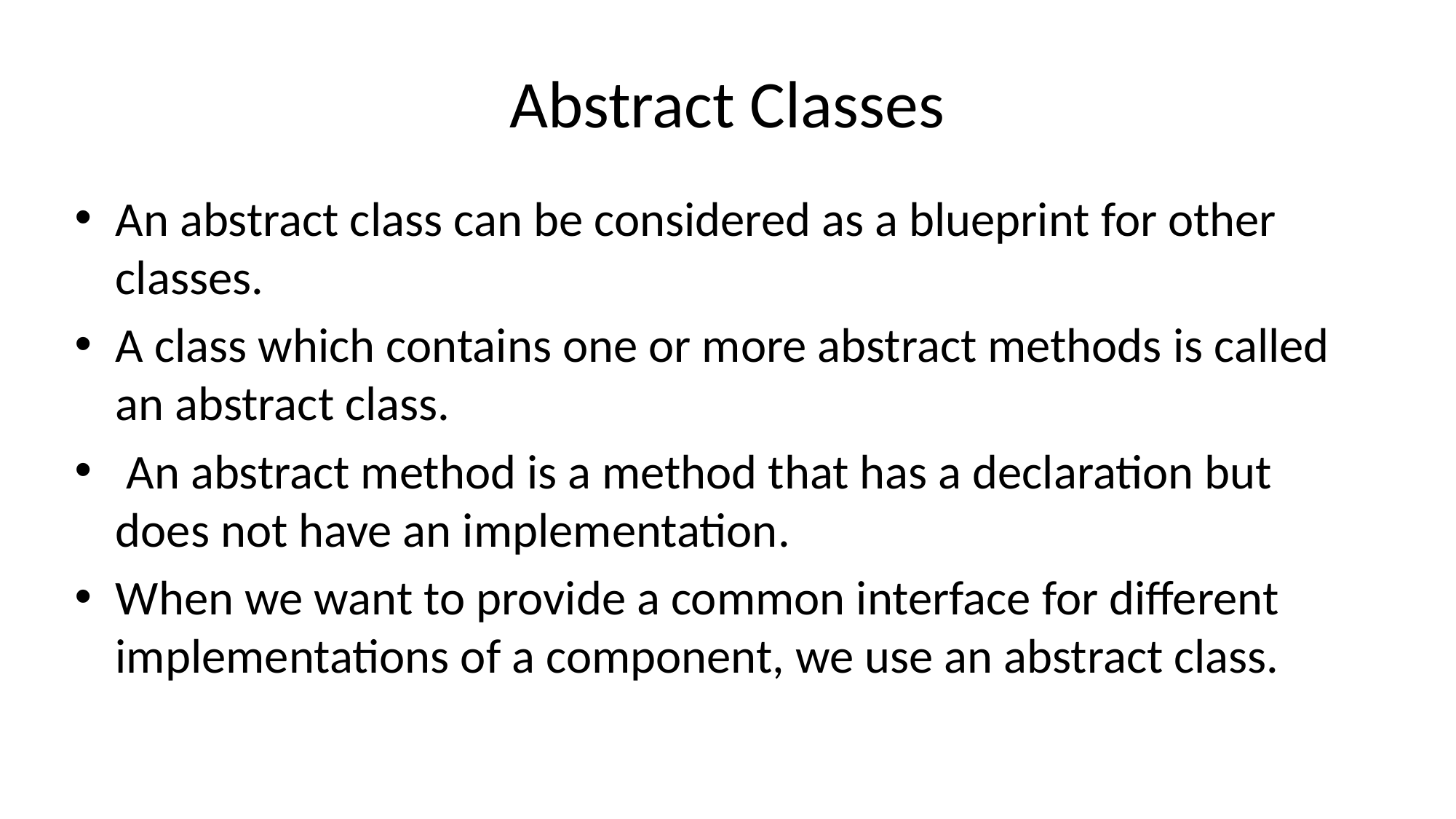

# Abstract Classes
An abstract class can be considered as a blueprint for other classes.
A class which contains one or more abstract methods is called an abstract class.
 An abstract method is a method that has a declaration but does not have an implementation.
When we want to provide a common interface for different implementations of a component, we use an abstract class.